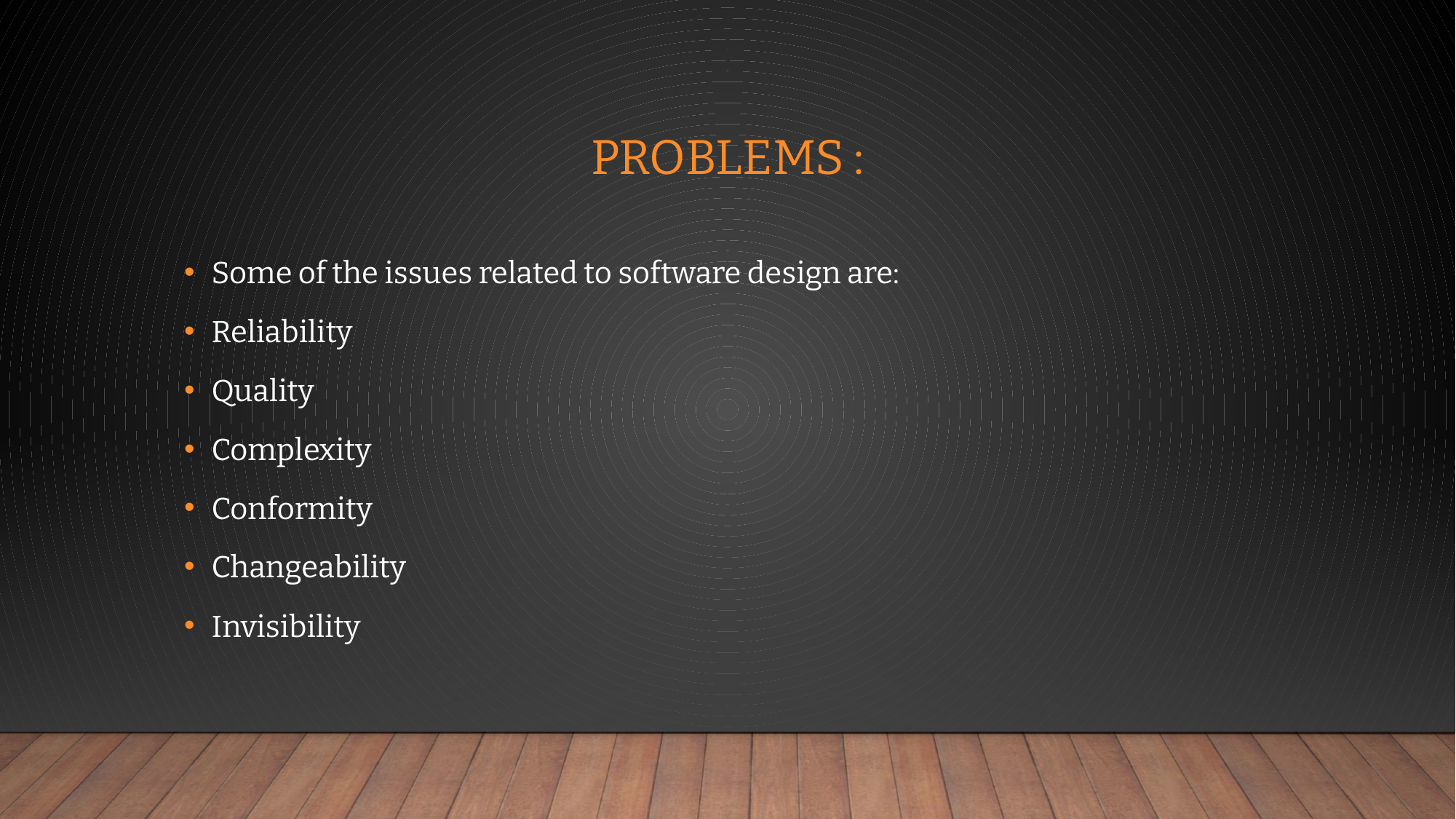

# PROBLEMS :
Some of the issues related to software design are:
Reliability
Quality
Complexity
Conformity
Changeability
Invisibility